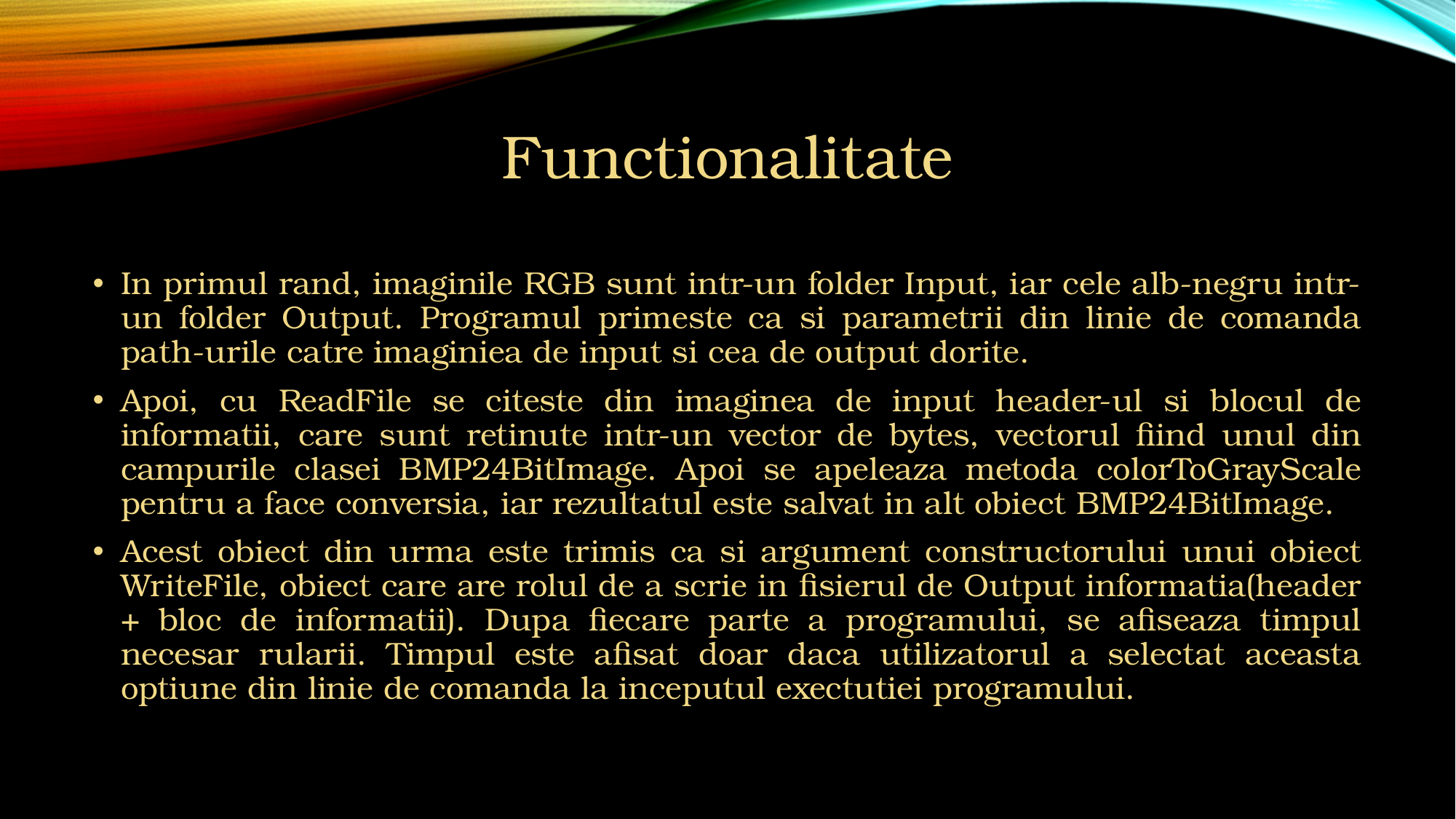

# Functionalitate
In primul rand, imaginile RGB sunt intr-un folder Input, iar cele alb-negru intr-un folder Output. Programul primeste ca si parametrii din linie de comanda path-urile catre imaginiea de input si cea de output dorite.
Apoi, cu ReadFile se citeste din imaginea de input header-ul si blocul de informatii, care sunt retinute intr-un vector de bytes, vectorul fiind unul din campurile clasei BMP24BitImage. Apoi se apeleaza metoda colorToGrayScale pentru a face conversia, iar rezultatul este salvat in alt obiect BMP24BitImage.
Acest obiect din urma este trimis ca si argument constructorului unui obiect WriteFile, obiect care are rolul de a scrie in fisierul de Output informatia(header + bloc de informatii). Dupa fiecare parte a programului, se afiseaza timpul necesar rularii. Timpul este afisat doar daca utilizatorul a selectat aceasta optiune din linie de comanda la inceputul exectutiei programului.